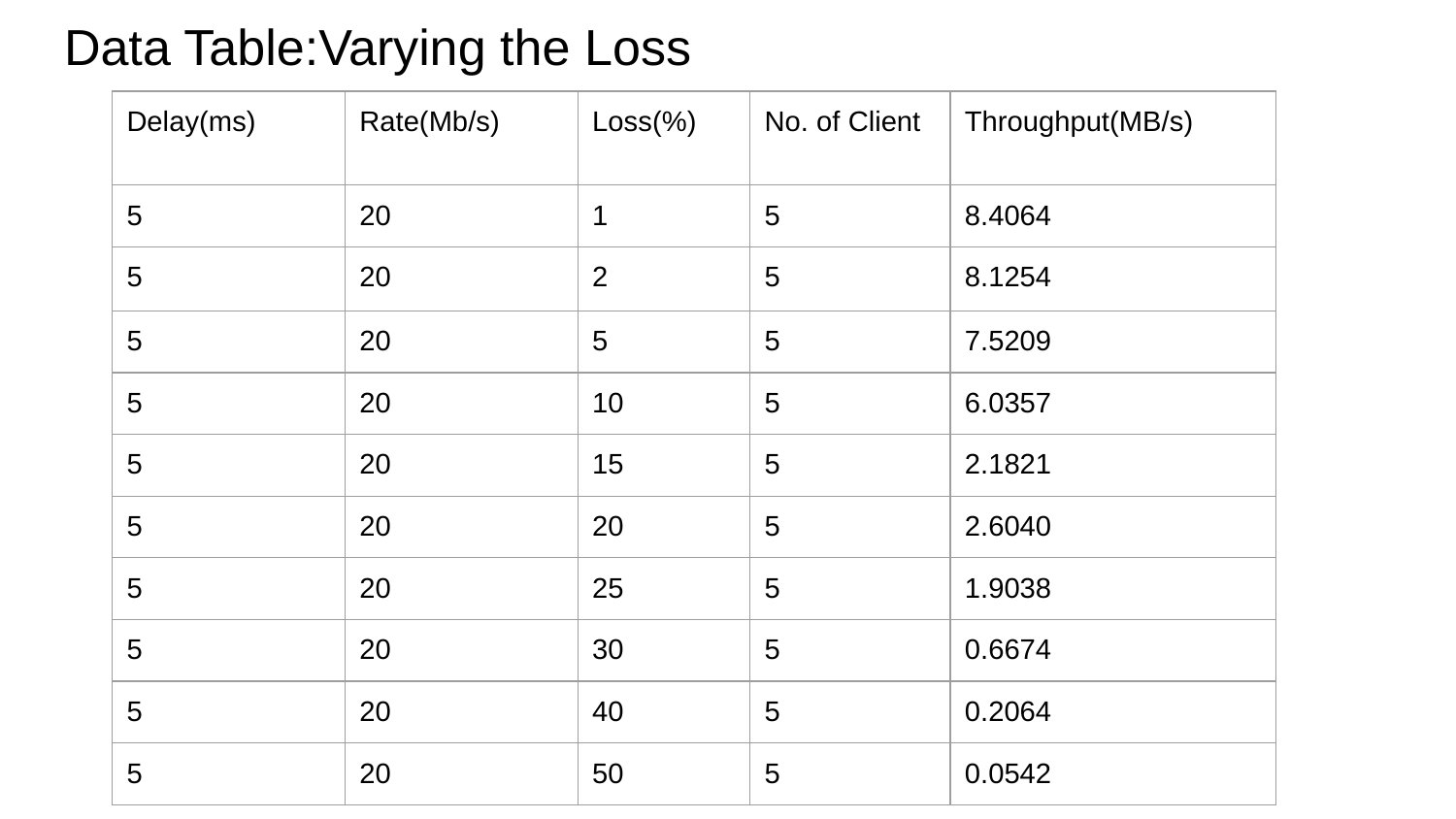

# Data Table:Varying the Loss
| Delay(ms) | Rate(Mb/s) | Loss(%) | No. of Client | Throughput(MB/s) |
| --- | --- | --- | --- | --- |
| 5 | 20 | 1 | 5 | 8.4064 |
| 5 | 20 | 2 | 5 | 8.1254 |
| 5 | 20 | 5 | 5 | 7.5209 |
| 5 | 20 | 10 | 5 | 6.0357 |
| 5 | 20 | 15 | 5 | 2.1821 |
| 5 | 20 | 20 | 5 | 2.6040 |
| 5 | 20 | 25 | 5 | 1.9038 |
| 5 | 20 | 30 | 5 | 0.6674 |
| 5 | 20 | 40 | 5 | 0.2064 |
| 5 | 20 | 50 | 5 | 0.0542 |